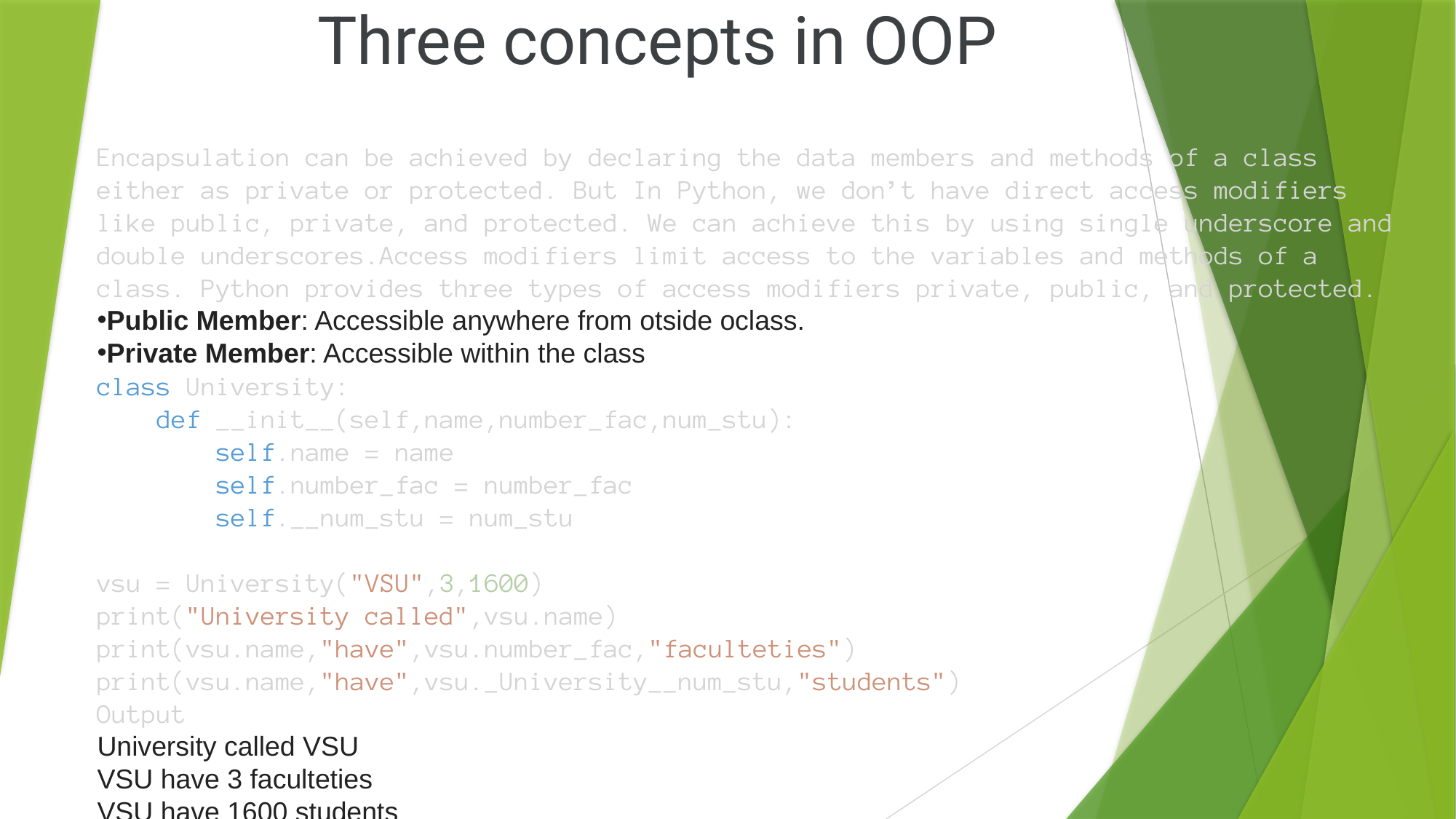

# Three concepts in OOP
Encapsulation can be achieved by declaring the data members and methods of a class either as private or protected. But In Python, we don’t have direct access modifiers like public, private, and protected. We can achieve this by using single underscore and double underscores.Access modifiers limit access to the variables and methods of a class. Python provides three types of access modifiers private, public, and protected.
Public Member: Accessible anywhere from otside oclass.
Private Member: Accessible within the class
class University:
    def __init__(self,name,number_fac,num_stu):
        self.name = name
        self.number_fac = number_fac
        self.__num_stu = num_stu
vsu = University("VSU",3,1600)
print("University called",vsu.name)
print(vsu.name,"have",vsu.number_fac,"faculteties")
print(vsu.name,"have",vsu._University__num_stu,"students")
Output
University called VSU
VSU have 3 faculteties
VSU have 1600 students